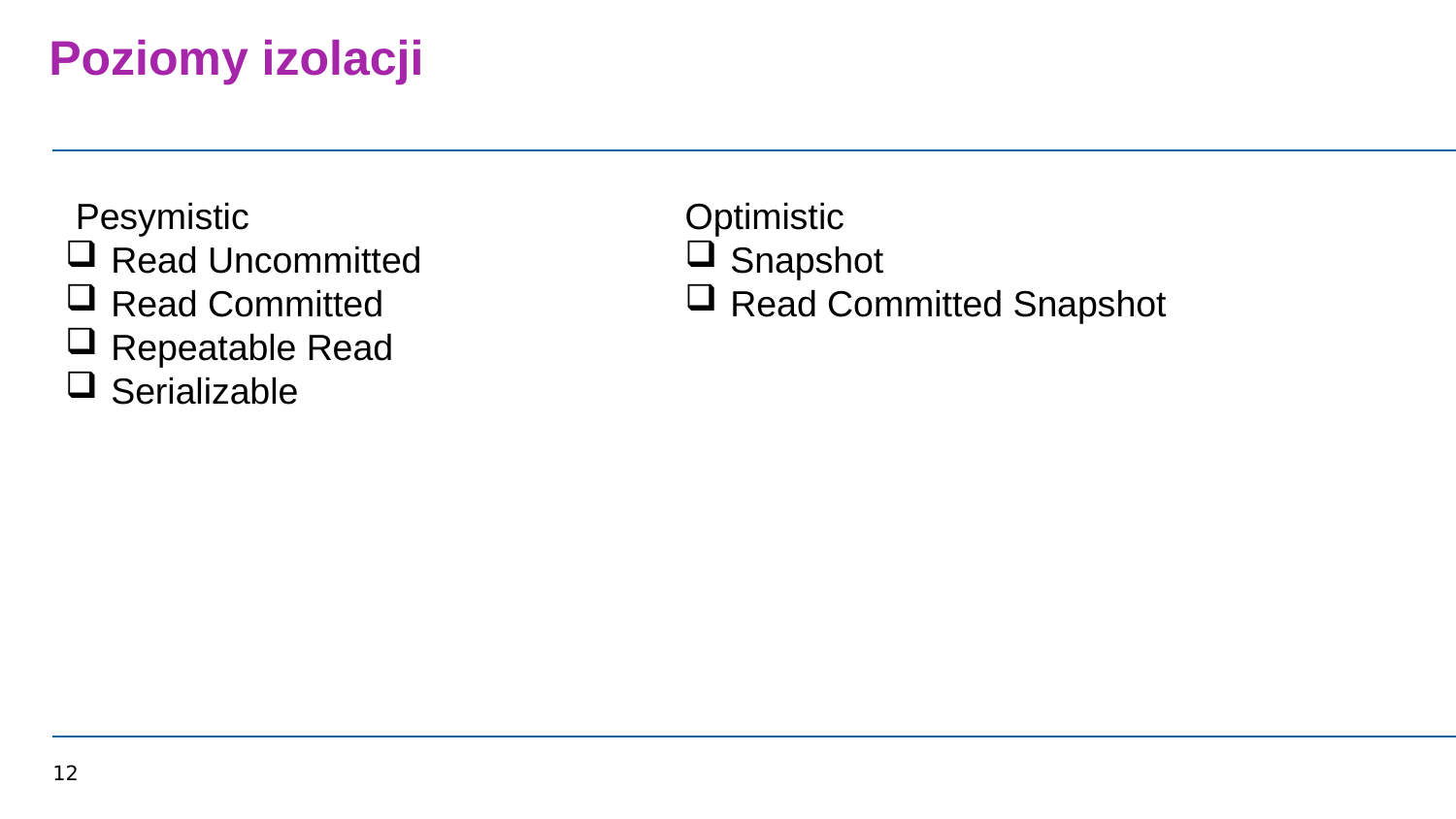

# Poziomy izolacji

 Pesymistic
Read Uncommitted
Read Committed
Repeatable Read
Serializable

Optimistic
Snapshot
Read Committed Snapshot

12